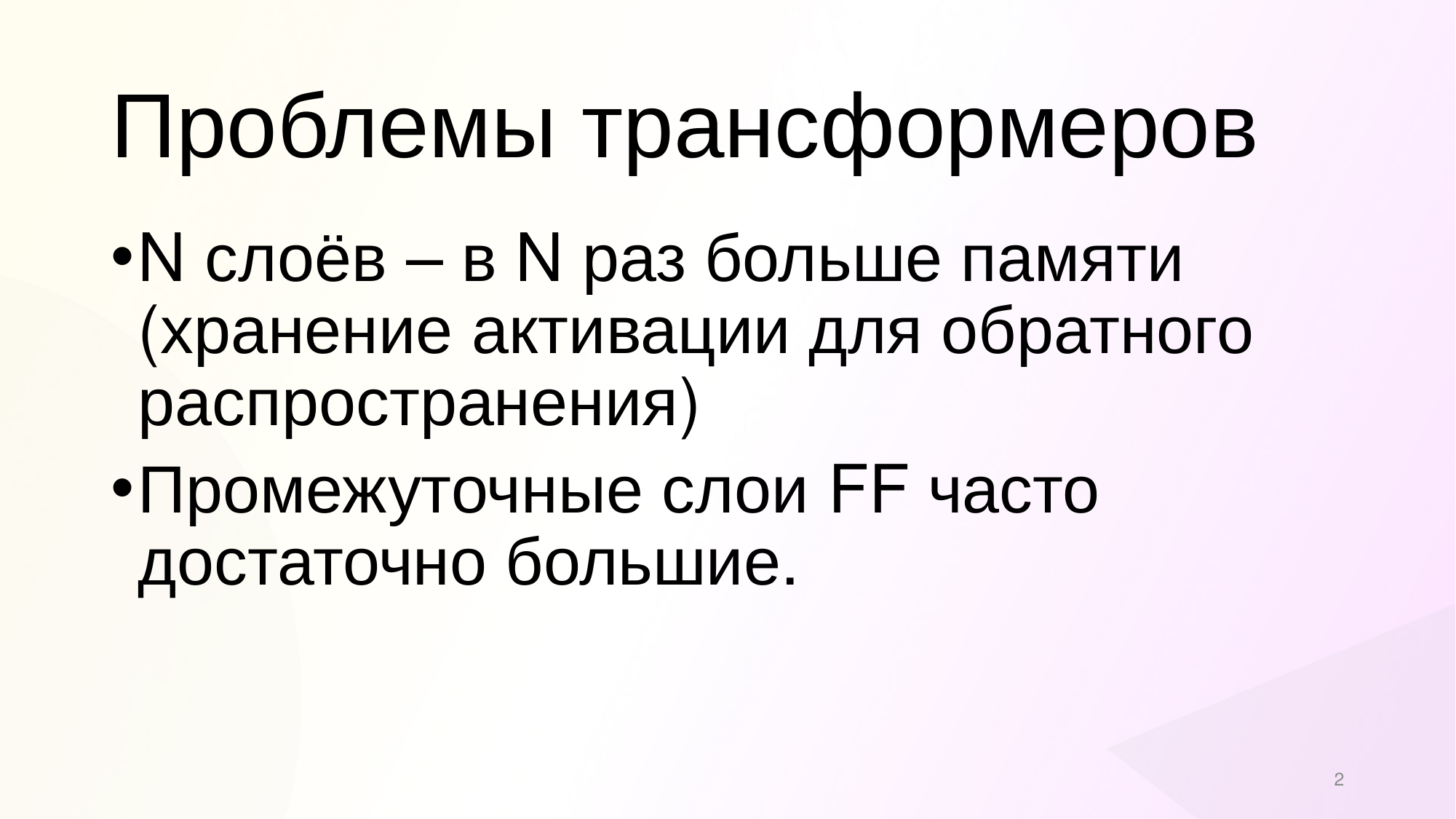

# Проблемы трансформеров
N слоёв – в N раз больше памяти (хранение активации для обратного распространения)
Промежуточные слои FF часто достаточно большие.
2